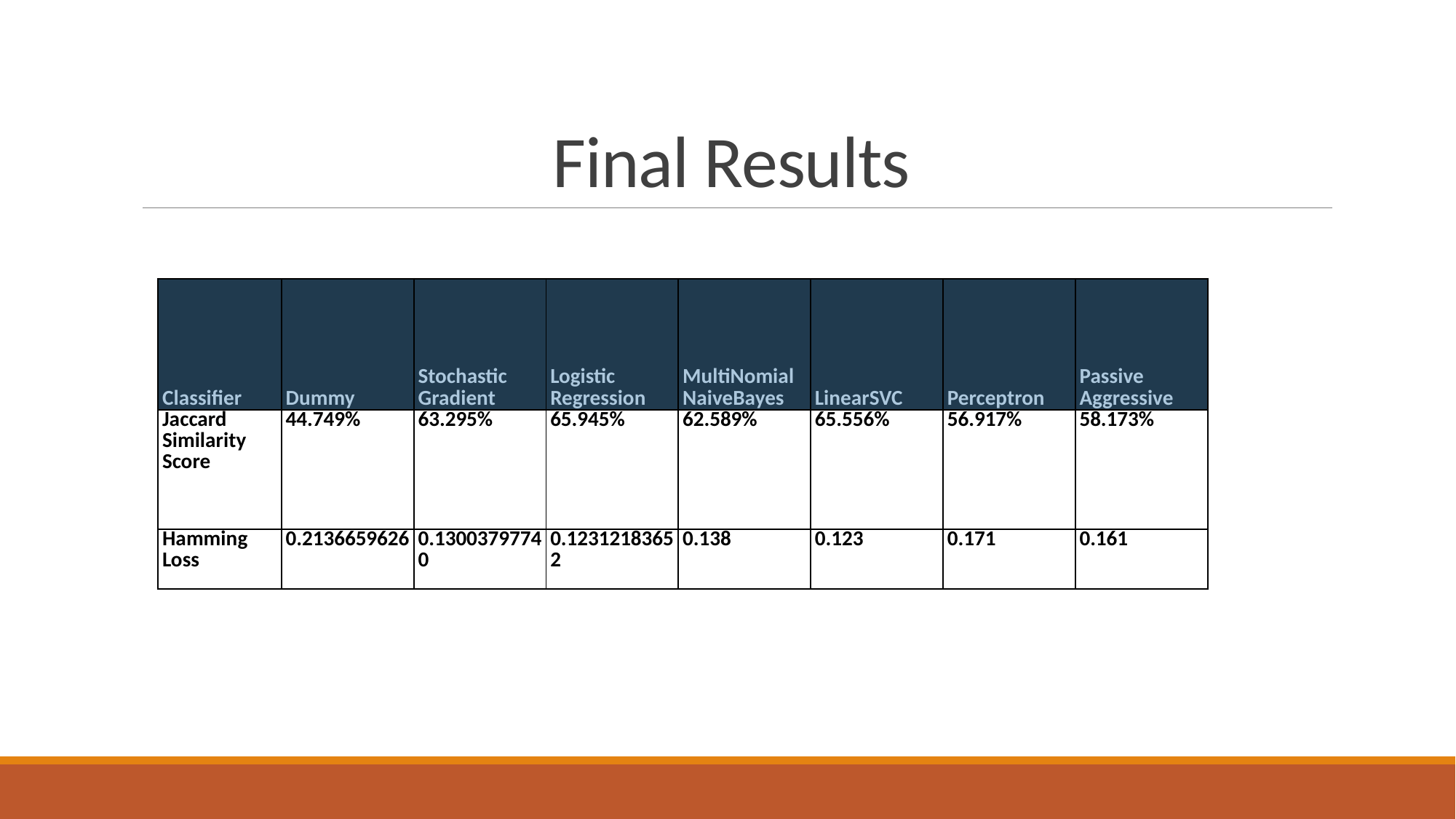

# Final Results
| Classifier | Dummy | Stochastic Gradient | Logistic Regression | MultiNomial NaiveBayes | LinearSVC | Perceptron | Passive Aggressive |
| --- | --- | --- | --- | --- | --- | --- | --- |
| Jaccard Similarity Score | 44.749% | 63.295% | 65.945% | 62.589% | 65.556% | 56.917% | 58.173% |
| Hamming Loss | 0.2136659626 | 0.13003797740 | 0.12312183652 | 0.138 | 0.123 | 0.171 | 0.161 |